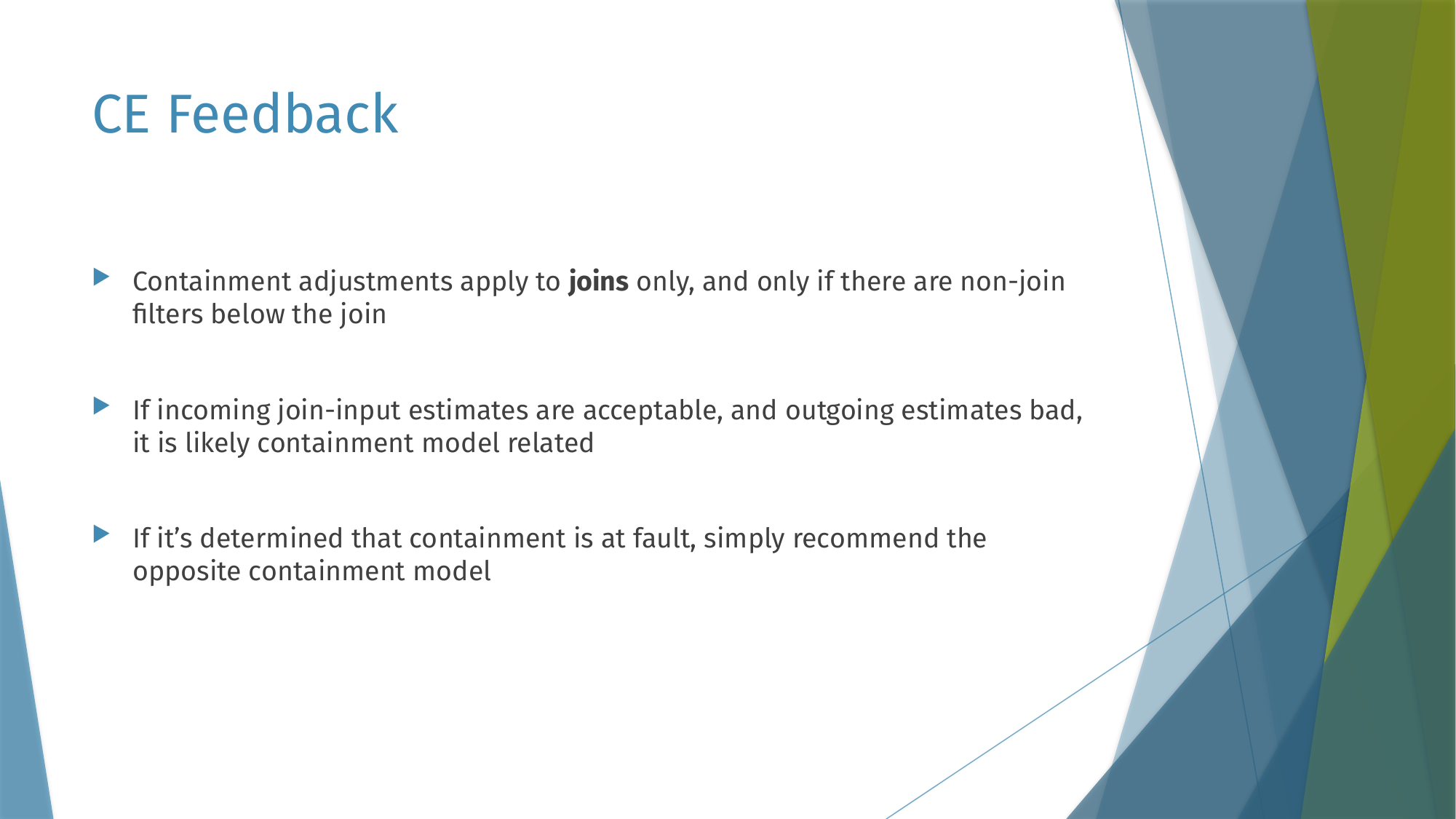

# CE Feedback
Containment adjustments apply to joins only, and only if there are non-join filters below the join

If incoming join-input estimates are acceptable, and outgoing estimates bad, it is likely containment model related

If it’s determined that containment is at fault, simply recommend the opposite containment model